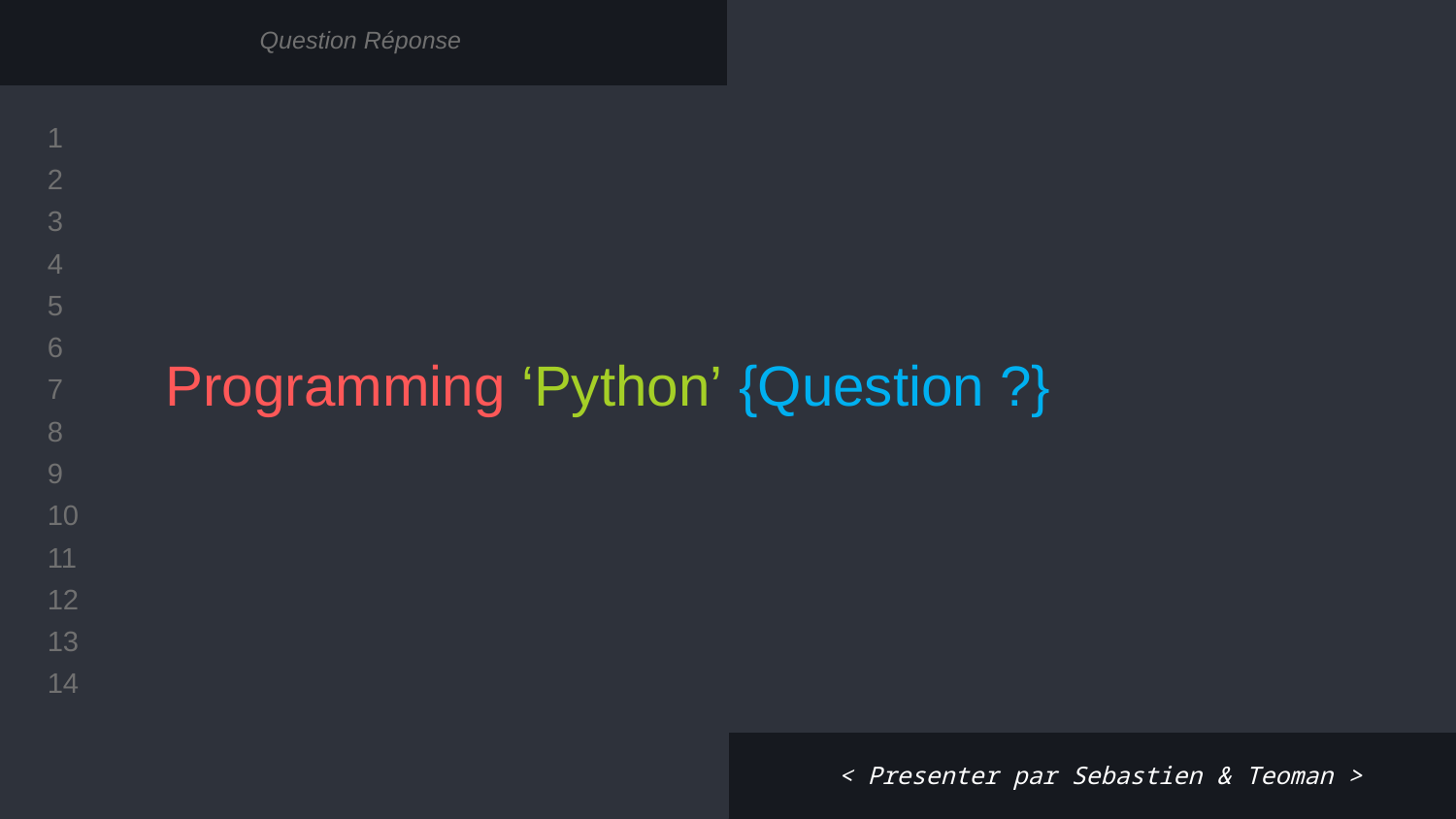

Question Réponse
# Programming ‘Python’ {Question ?}
< Presenter par Sebastien & Teoman >